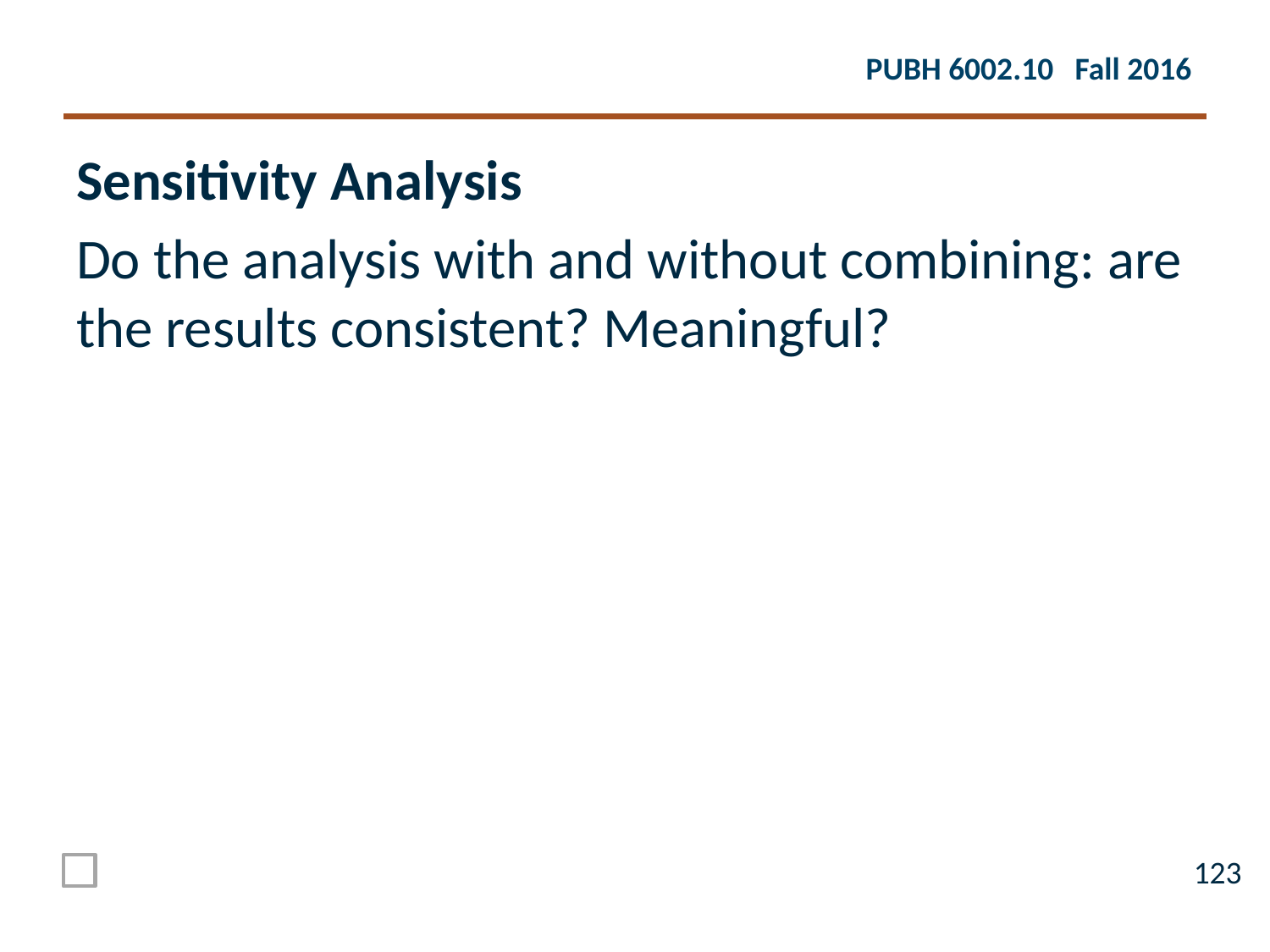

Sensitivity Analysis
Do the analysis with and without combining: are the results consistent? Meaningful?